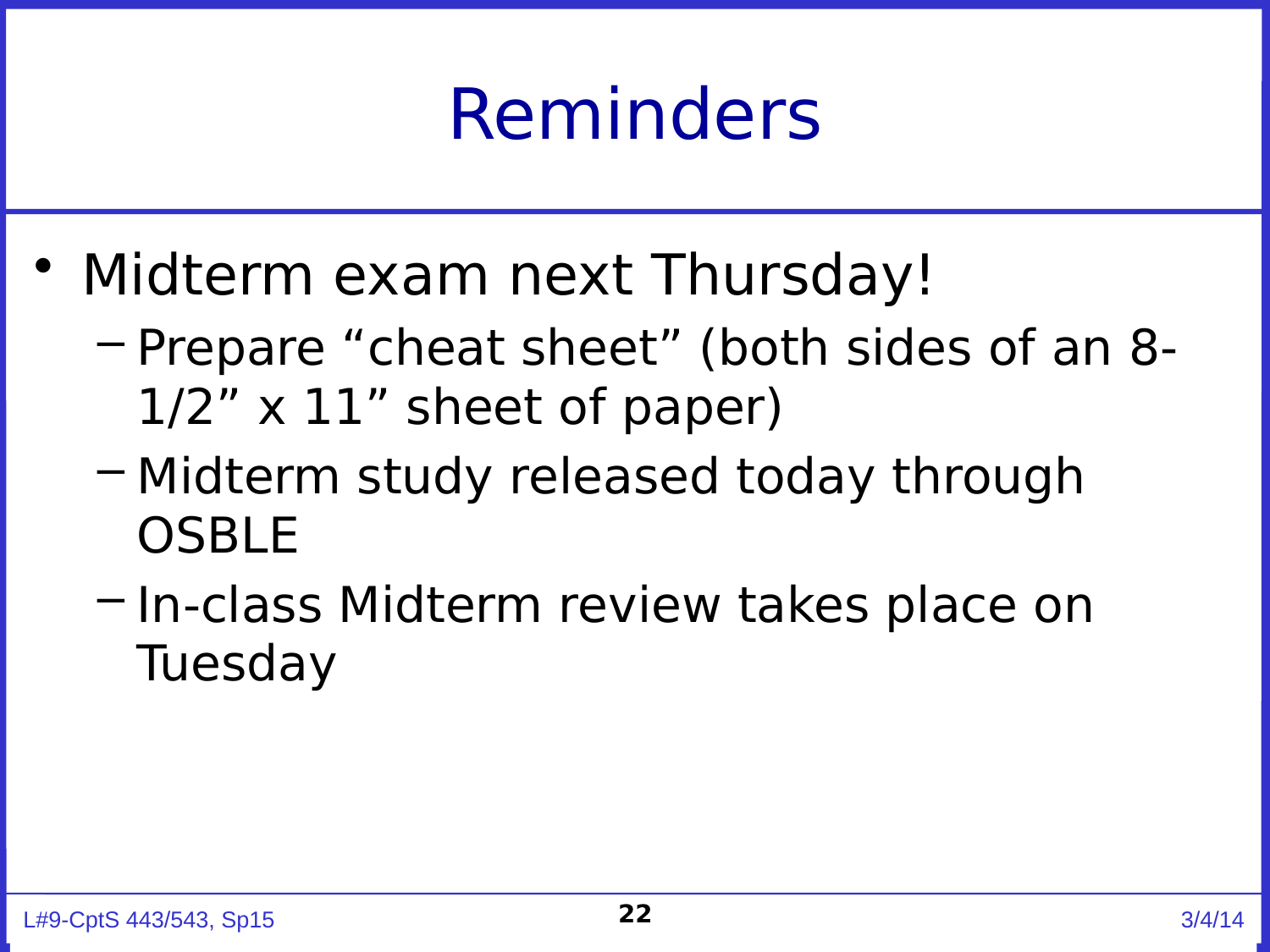

# Reminders
Midterm exam next Thursday!
Prepare “cheat sheet” (both sides of an 8-1/2” x 11” sheet of paper)
Midterm study released today through OSBLE
In-class Midterm review takes place on Tuesday

22